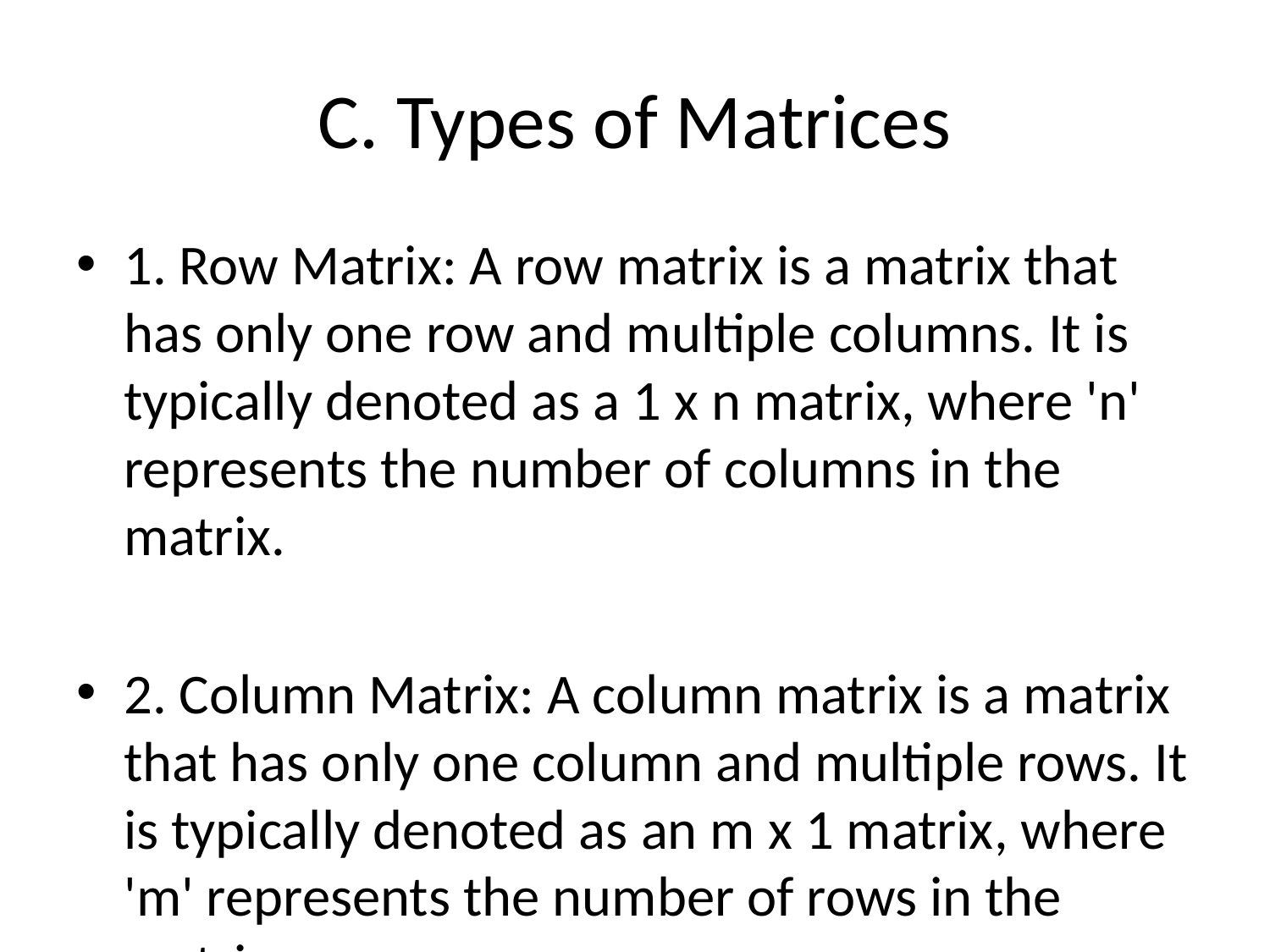

# C. Types of Matrices
1. Row Matrix: A row matrix is a matrix that has only one row and multiple columns. It is typically denoted as a 1 x n matrix, where 'n' represents the number of columns in the matrix.

2. Column Matrix: A column matrix is a matrix that has only one column and multiple rows. It is typically denoted as an m x 1 matrix, where 'm' represents the number of rows in the matrix.